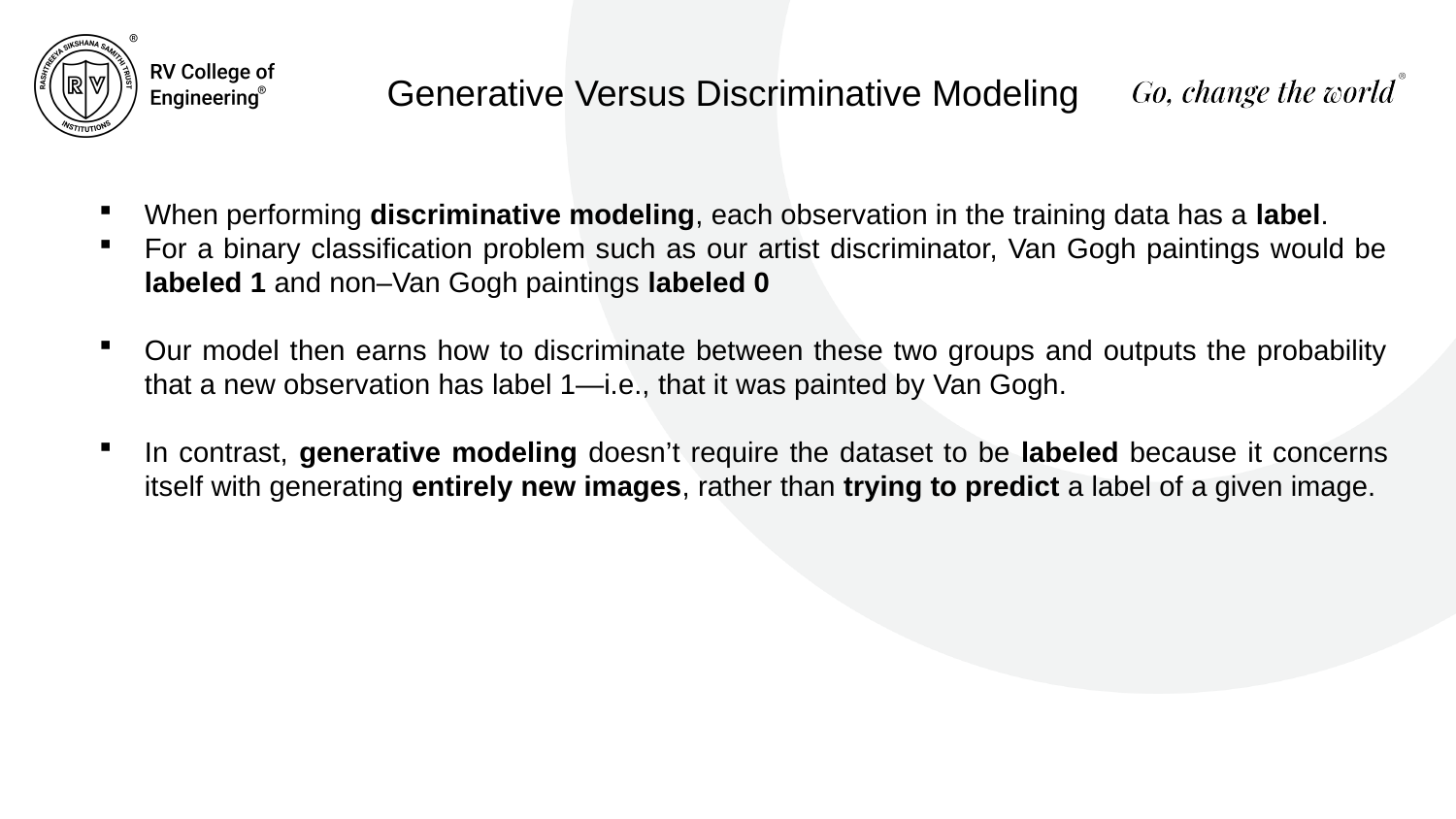

Generative Versus Discriminative Modeling
When performing discriminative modeling, each observation in the training data has a label.
For a binary classification problem such as our artist discriminator, Van Gogh paintings would be labeled 1 and non–Van Gogh paintings labeled 0

Our model then earns how to discriminate between these two groups and outputs the probability that a new observation has label 1—i.e., that it was painted by Van Gogh.

In contrast, generative modeling doesn’t require the dataset to be labeled because it concerns itself with generating entirely new images, rather than trying to predict a label of a given image.